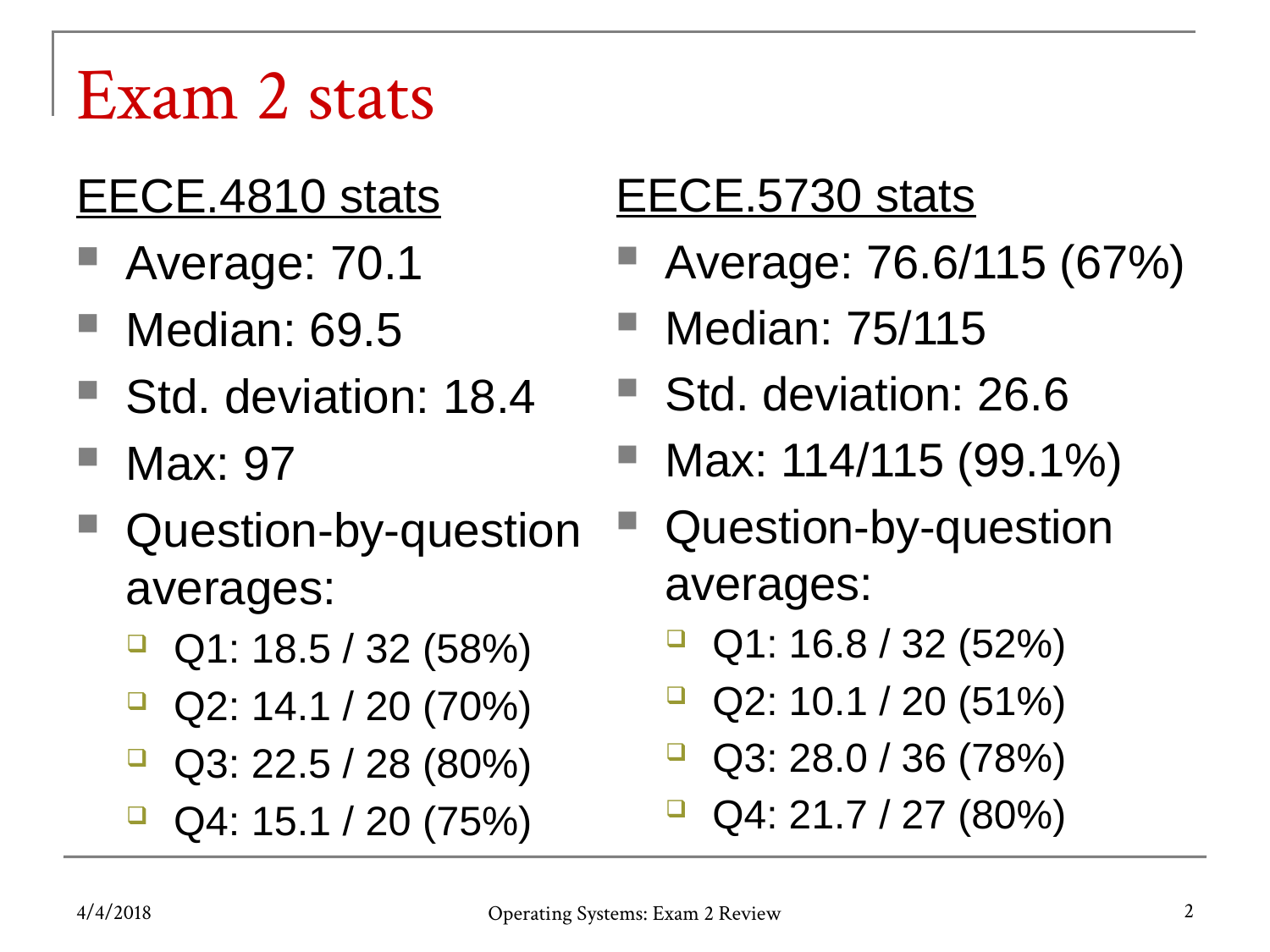

# Exam 2 stats
EECE.4810 stats
Average: 70.1
Median: 69.5
Std. deviation: 18.4
Max: 97
Question-by-question averages:
Q1: 18.5 / 32 (58%)
Q2: 14.1 / 20 (70%)
Q3: 22.5 / 28 (80%)
Q4: 15.1 / 20 (75%)

EECE.5730 stats
Average: 76.6/115 (67%)
Median: 75/115
Std. deviation: 26.6
Max: 114/115 (99.1%)
Question-by-question averages:
Q1: 16.8 / 32 (52%)
Q2: 10.1 / 20 (51%)
Q3: 28.0 / 36 (78%)
Q4: 21.7 / 27 (80%)
4/4/2018
2
Operating Systems: Exam 2 Review